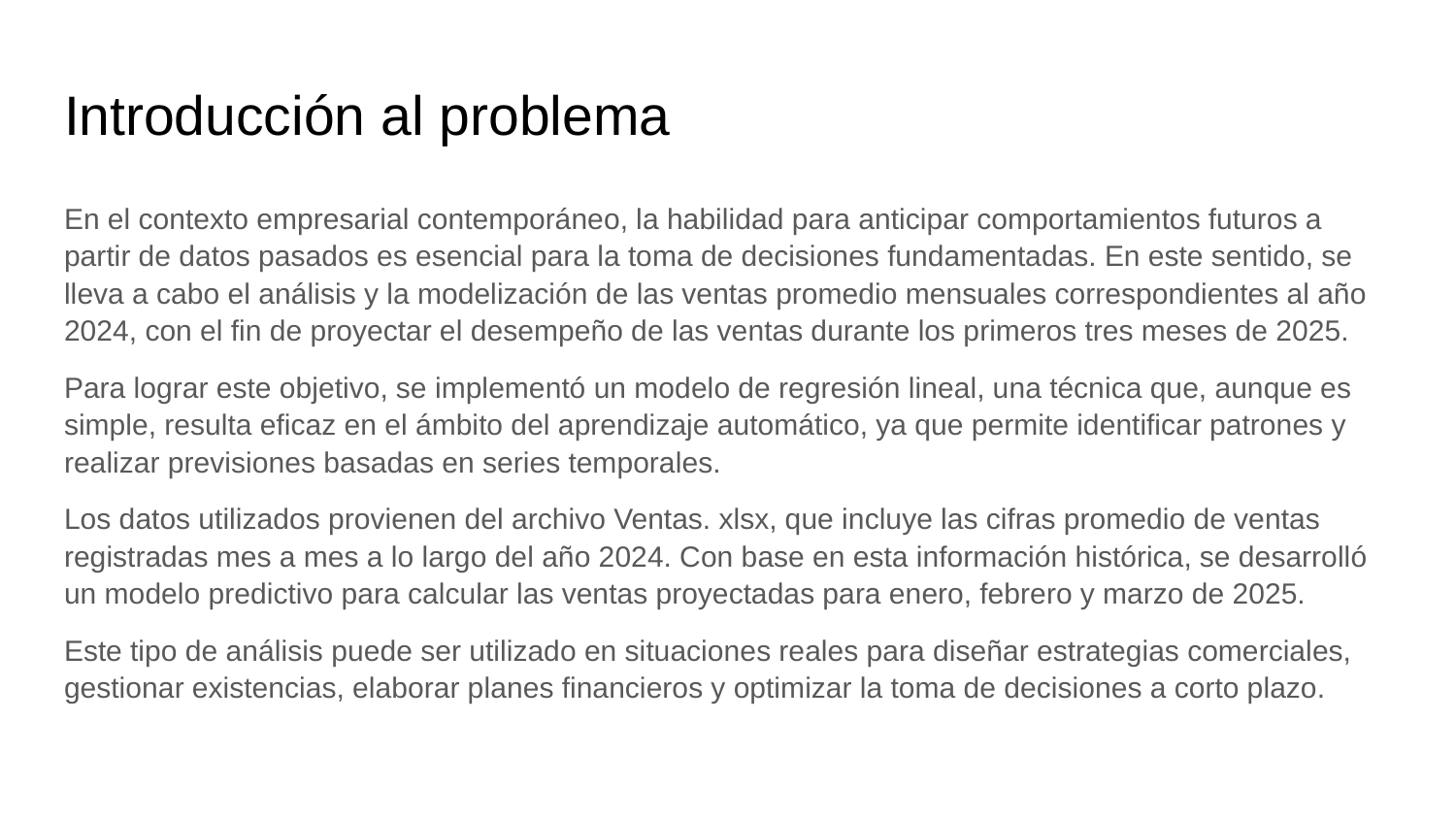

# Introducción al problema
En el contexto empresarial contemporáneo, la habilidad para anticipar comportamientos futuros a partir de datos pasados es esencial para la toma de decisiones fundamentadas. En este sentido, se lleva a cabo el análisis y la modelización de las ventas promedio mensuales correspondientes al año 2024, con el fin de proyectar el desempeño de las ventas durante los primeros tres meses de 2025.
Para lograr este objetivo, se implementó un modelo de regresión lineal, una técnica que, aunque es simple, resulta eficaz en el ámbito del aprendizaje automático, ya que permite identificar patrones y realizar previsiones basadas en series temporales.
Los datos utilizados provienen del archivo Ventas. xlsx, que incluye las cifras promedio de ventas registradas mes a mes a lo largo del año 2024. Con base en esta información histórica, se desarrolló un modelo predictivo para calcular las ventas proyectadas para enero, febrero y marzo de 2025.
Este tipo de análisis puede ser utilizado en situaciones reales para diseñar estrategias comerciales, gestionar existencias, elaborar planes financieros y optimizar la toma de decisiones a corto plazo.